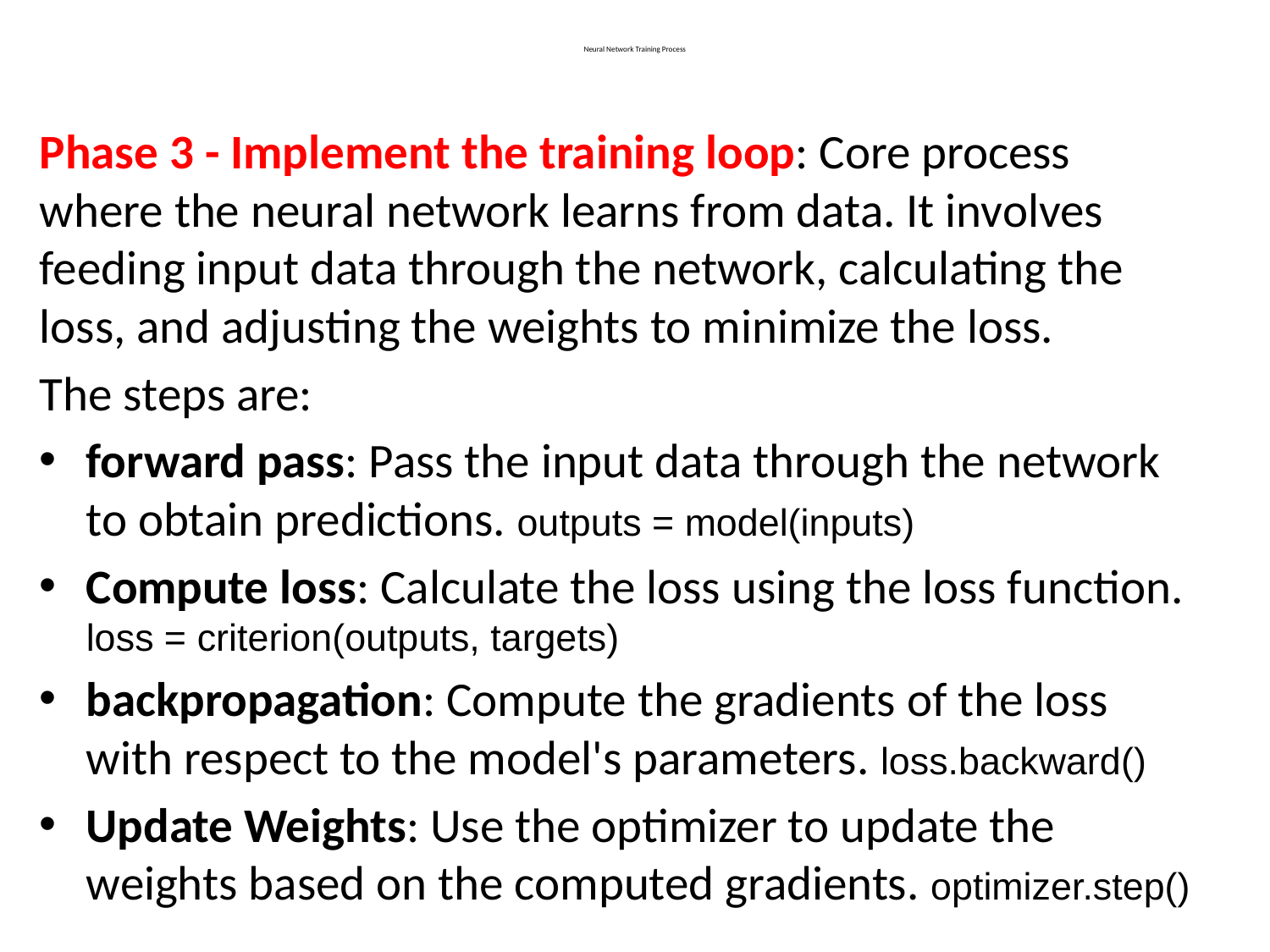

# Neural Network Training Process
Phase 3 - Implement the training loop: Core process where the neural network learns from data. It involves feeding input data through the network, calculating the loss, and adjusting the weights to minimize the loss.
The steps are:
forward pass: Pass the input data through the network to obtain predictions. outputs = model(inputs)
Compute loss: Calculate the loss using the loss function. loss = criterion(outputs, targets)
backpropagation: Compute the gradients of the loss with respect to the model's parameters. loss.backward()
Update Weights: Use the optimizer to update the weights based on the computed gradients. optimizer.step()